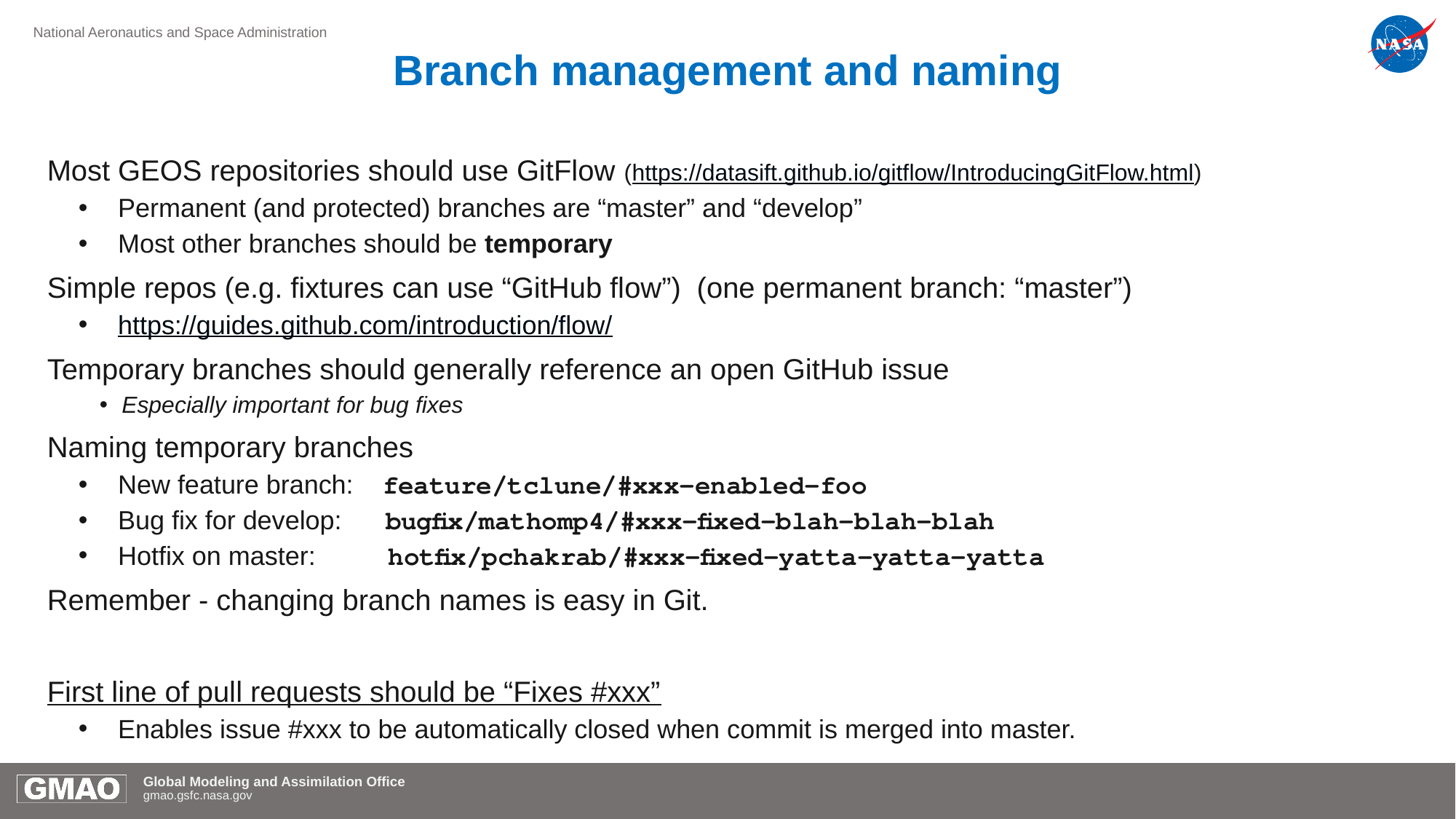

# Branch management and naming
Most GEOS repositories should use GitFlow (https://datasift.github.io/gitflow/IntroducingGitFlow.html)
Permanent (and protected) branches are “master” and “develop”
Most other branches should be temporary
Simple repos (e.g. fixtures can use “GitHub flow”)  (one permanent branch: “master”)
https://guides.github.com/introduction/flow/
Temporary branches should generally reference an open GitHub issue
Especially important for bug fixes
Naming temporary branches
New feature branch:    feature/tclune/#xxx-enabled-foo
Bug fix for develop:      bugfix/mathomp4/#xxx-fixed-blah-blah-blah
Hotfix on master:          hotfix/pchakrab/#xxx-fixed-yatta-yatta-yatta
Remember - changing branch names is easy in Git.

First line of pull requests should be “Fixes #xxx”
Enables issue #xxx to be automatically closed when commit is merged into master.